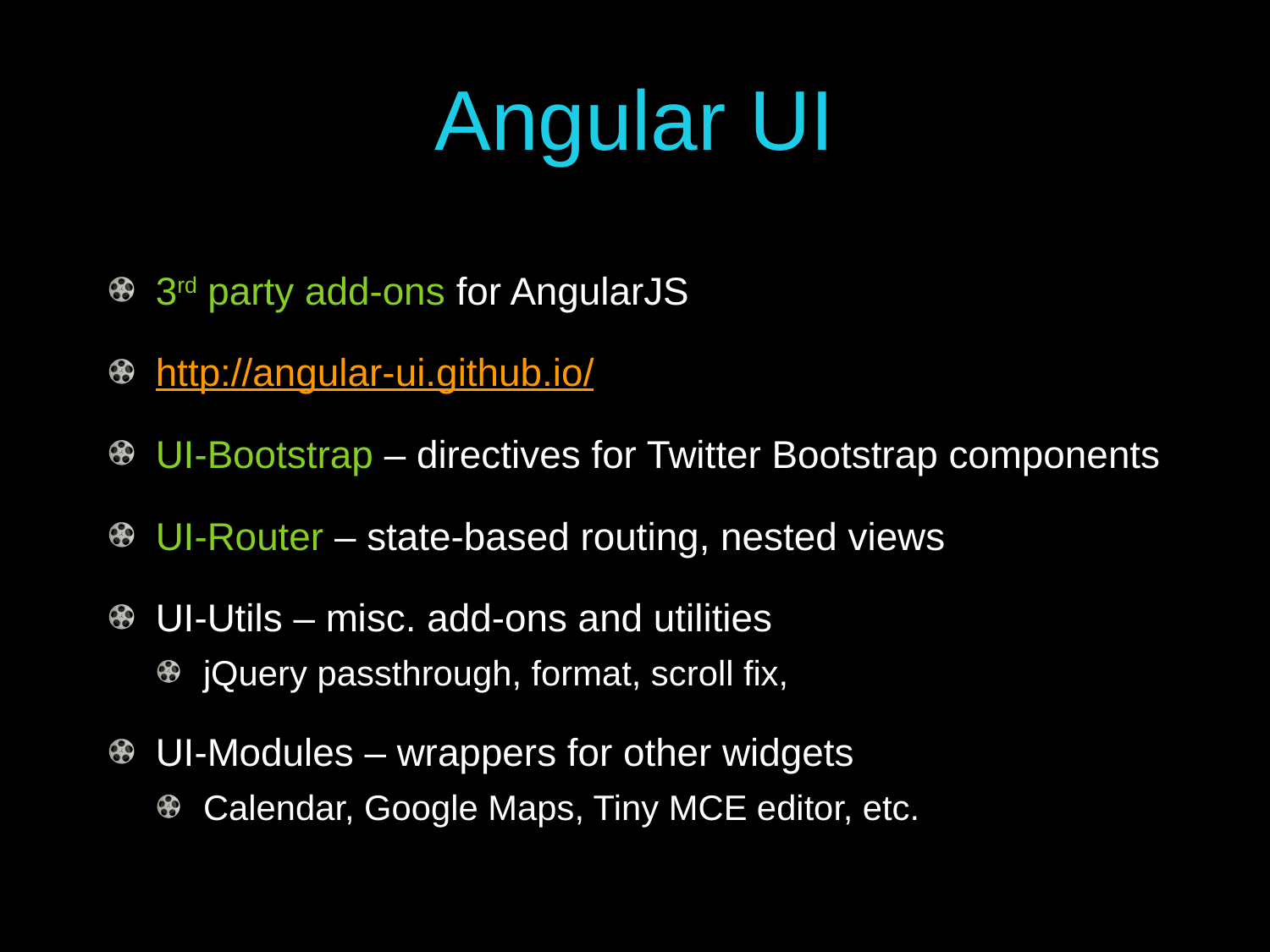

# Angular UI
3rd party add-ons for AngularJS
http://angular-ui.github.io/
UI-Bootstrap – directives for Twitter Bootstrap components
UI-Router – state-based routing, nested views
UI-Utils – misc. add-ons and utilities
jQuery passthrough, format, scroll fix,
UI-Modules – wrappers for other widgets
Calendar, Google Maps, Tiny MCE editor, etc.